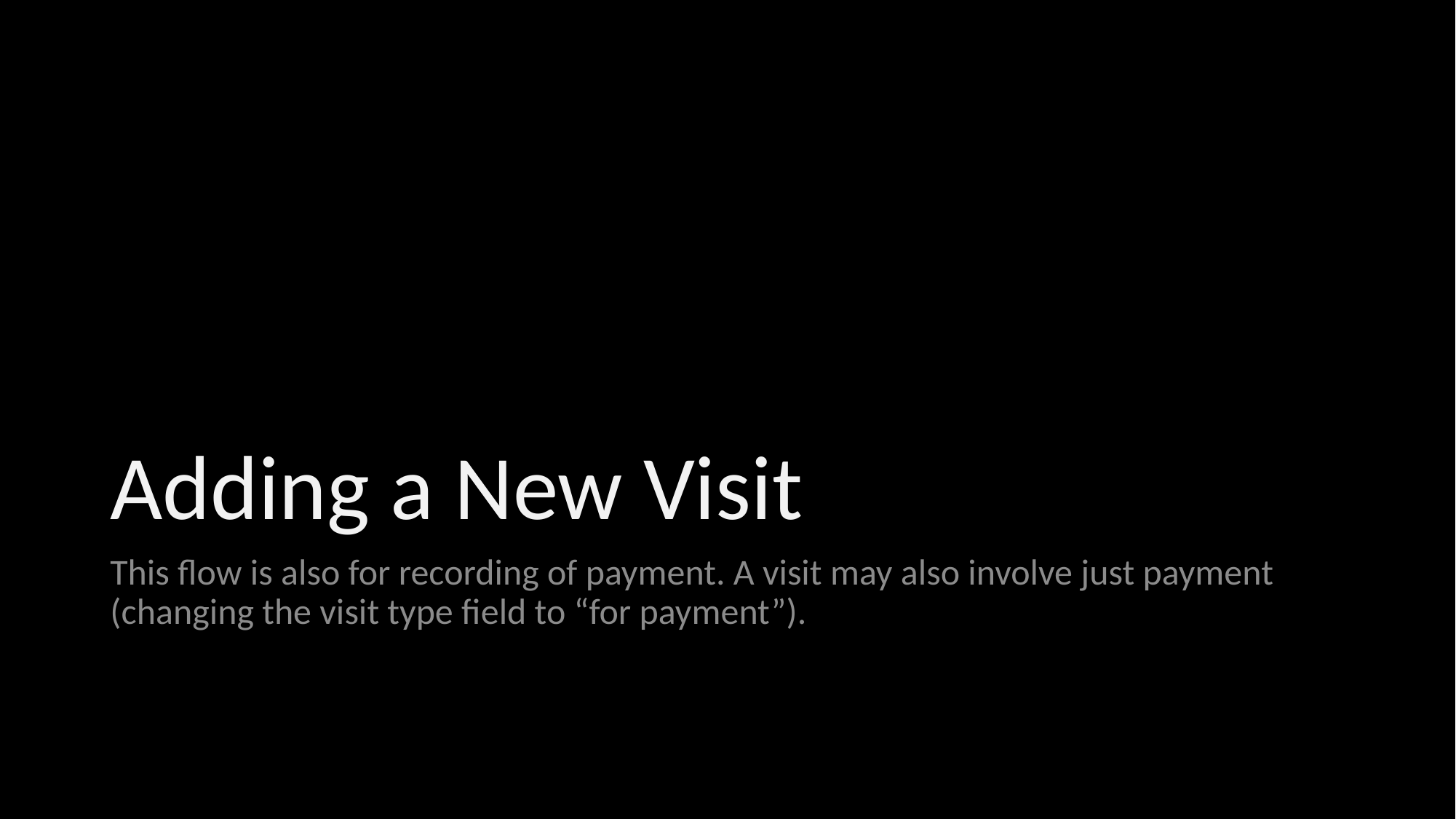

# Adding a New Visit
This flow is also for recording of payment. A visit may also involve just payment (changing the visit type field to “for payment”).